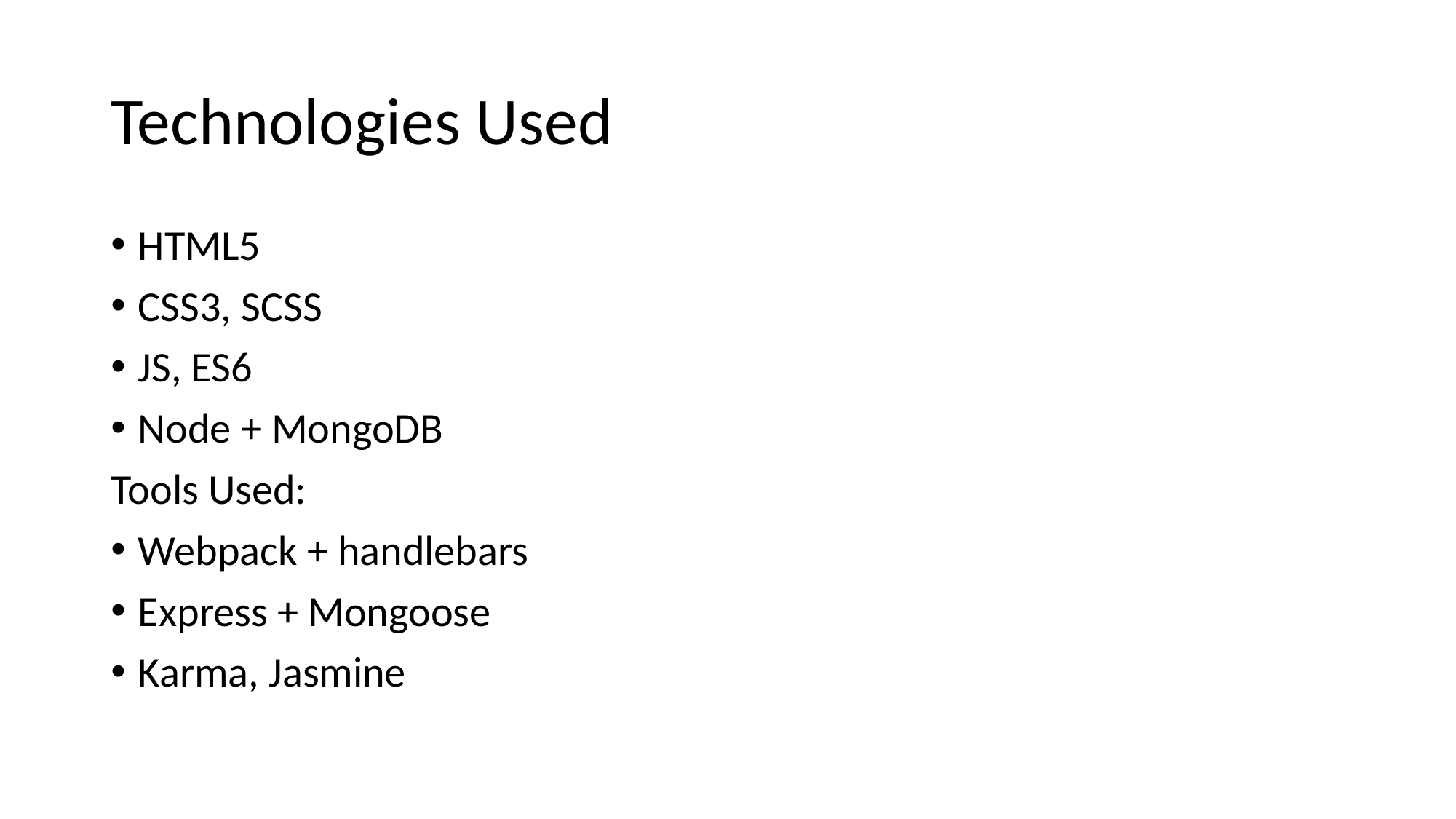

# Technologies Used
HTML5
CSS3, SCSS
JS, ES6
Node + MongoDB
Tools Used:
Webpack + handlebars
Express + Mongoose
Karma, Jasmine